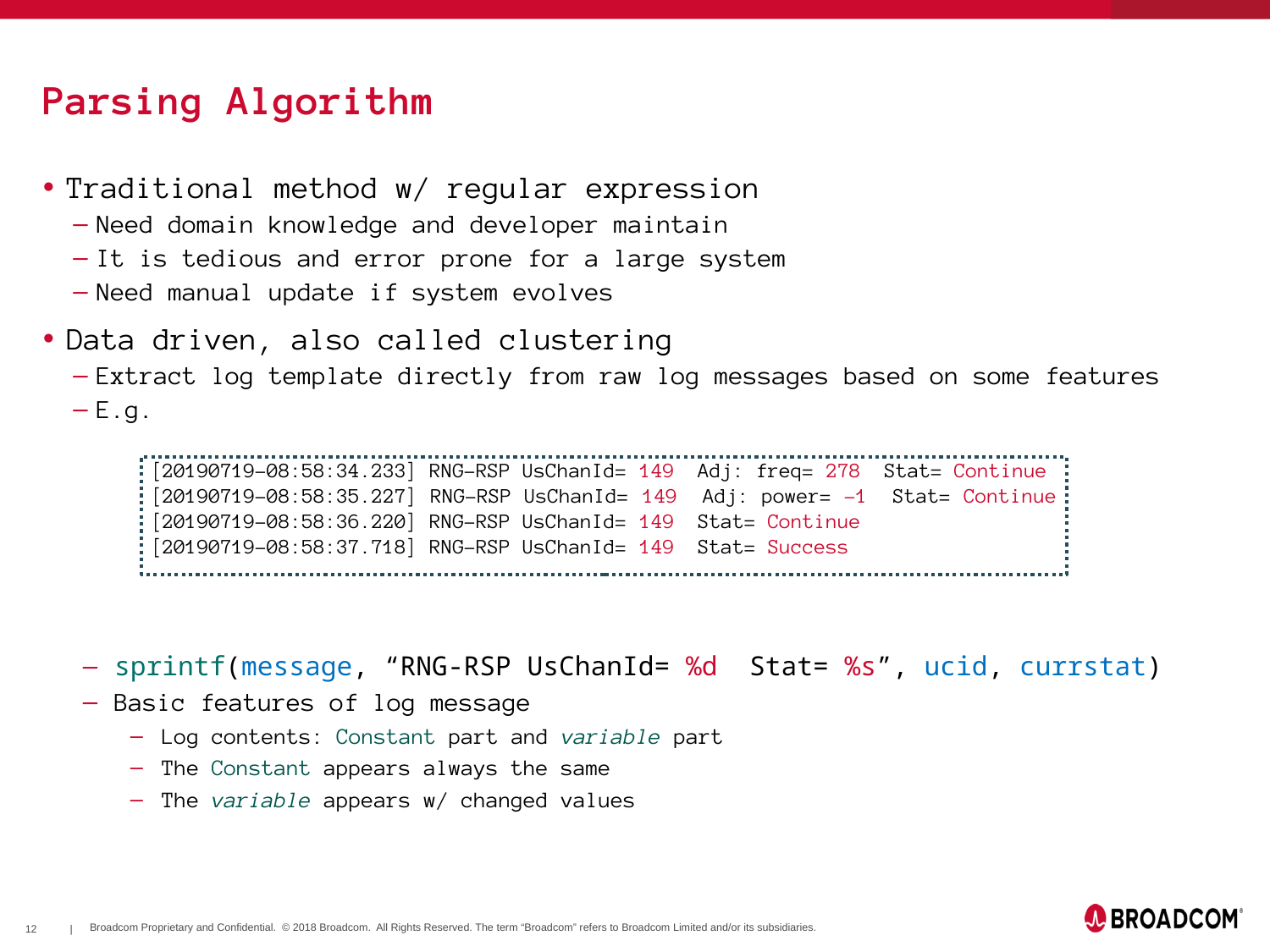

# Parsing Algorithm
Traditional method w/ regular expression
Need domain knowledge and developer maintain
It is tedious and error prone for a large system
Need manual update if system evolves
Data driven, also called clustering
Extract log template directly from raw log messages based on some features
E.g.
[20190719-08:58:34.233] RNG-RSP UsChanId= 149  Adj: freq= 278  Stat= Continue
[20190719-08:58:35.227] RNG-RSP UsChanId= 149  Adj: power= -1  Stat= Continue
[20190719-08:58:36.220] RNG-RSP UsChanId= 149  Stat= Continue
[20190719-08:58:37.718] RNG-RSP UsChanId= 149  Stat= Success

sprintf(message, “RNG-RSP UsChanId= %d  Stat= %s”, ucid, currstat)
Basic features of log message
Log contents: Constant part and variable part
The Constant appears always the same
The variable appears w/ changed values